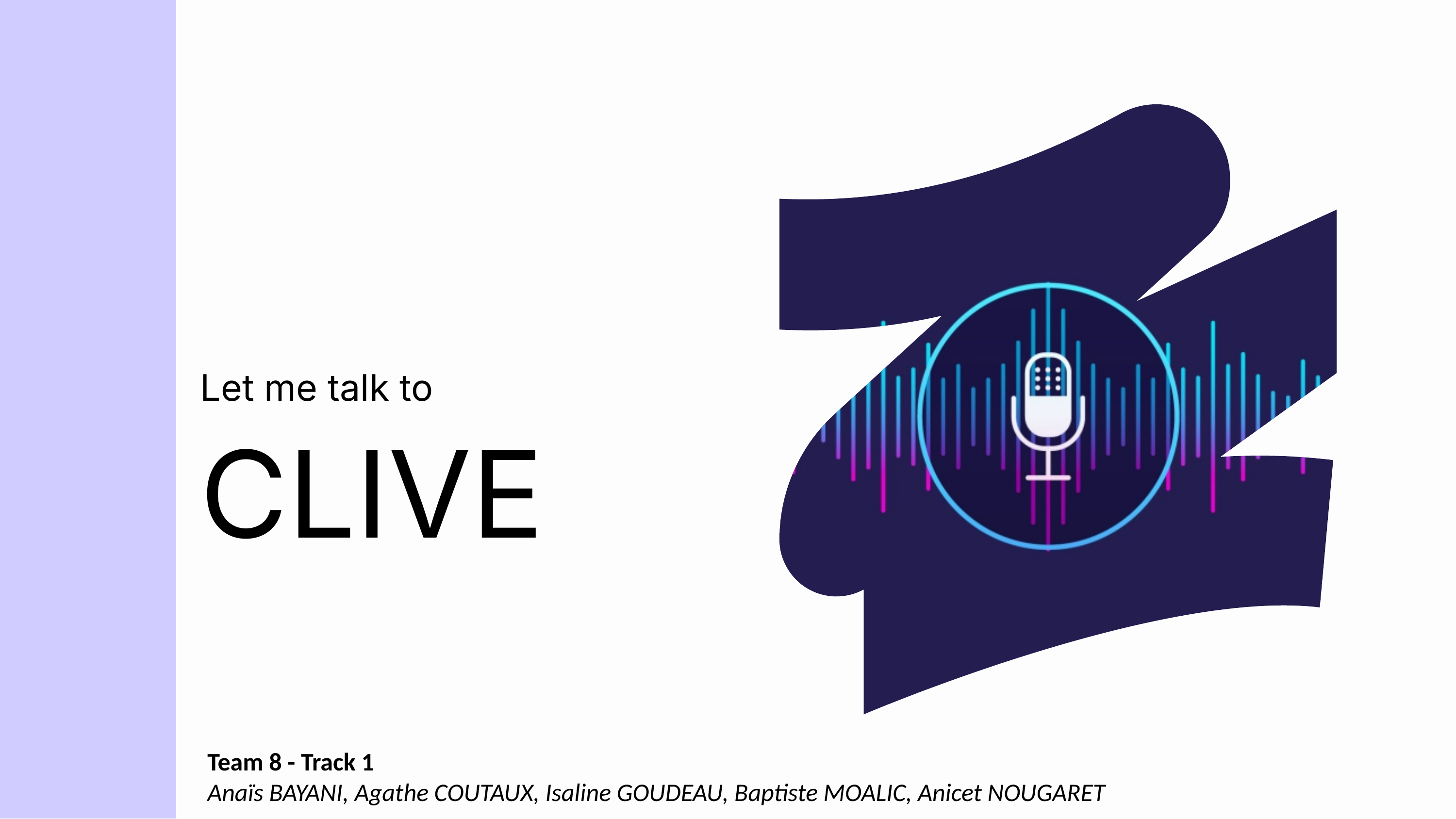

Let me talk to
CLIVE
Team 8 - Track 1
Anaïs BAYANI, Agathe COUTAUX, Isaline GOUDEAU, Baptiste MOALIC, Anicet NOUGARET